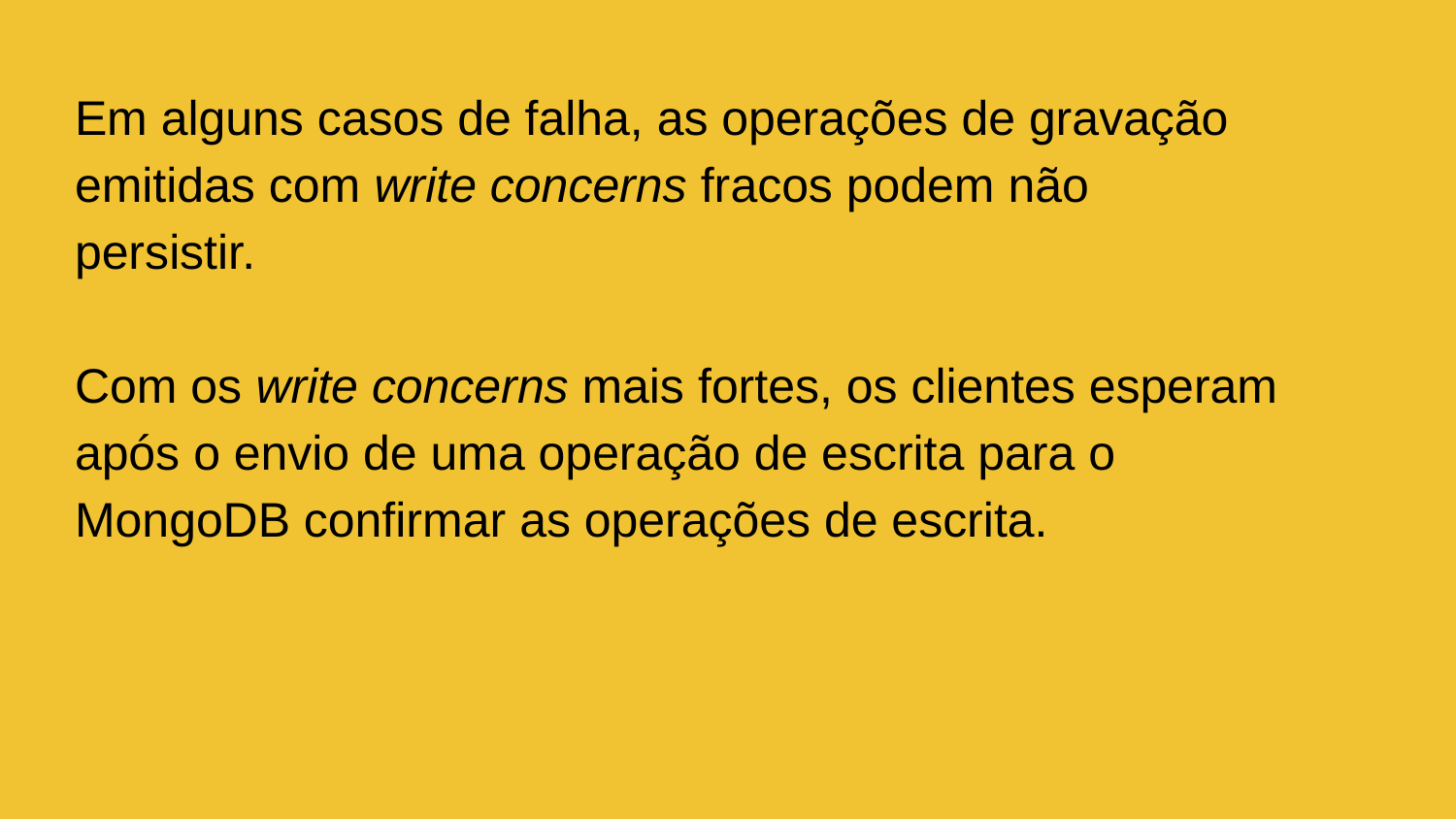

Em alguns casos de falha, as operações de gravação emitidas com write concerns fracos podem não persistir.

Com os write concerns mais fortes, os clientes esperam após o envio de uma operação de escrita para o MongoDB confirmar as operações de escrita.